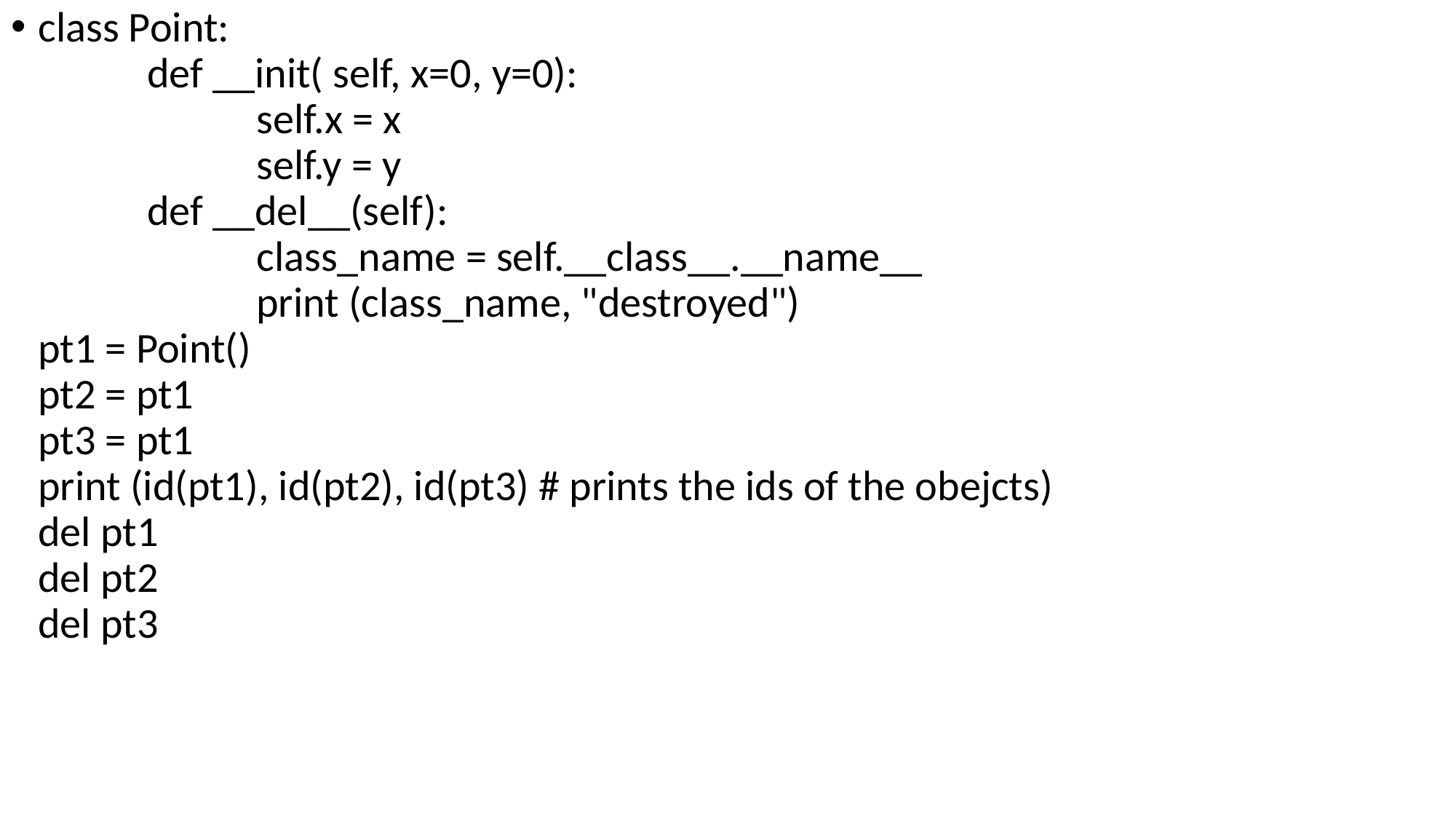

class Point:
	def __init( self, x=0, y=0):
		self.x = x
		self.y = y
	def __del__(self):
		class_name = self.__class__.__name__
		print (class_name, "destroyed")
pt1 = Point()
pt2 = pt1
pt3 = pt1
print (id(pt1), id(pt2), id(pt3) # prints the ids of the obejcts)
del pt1
del pt2
del pt3